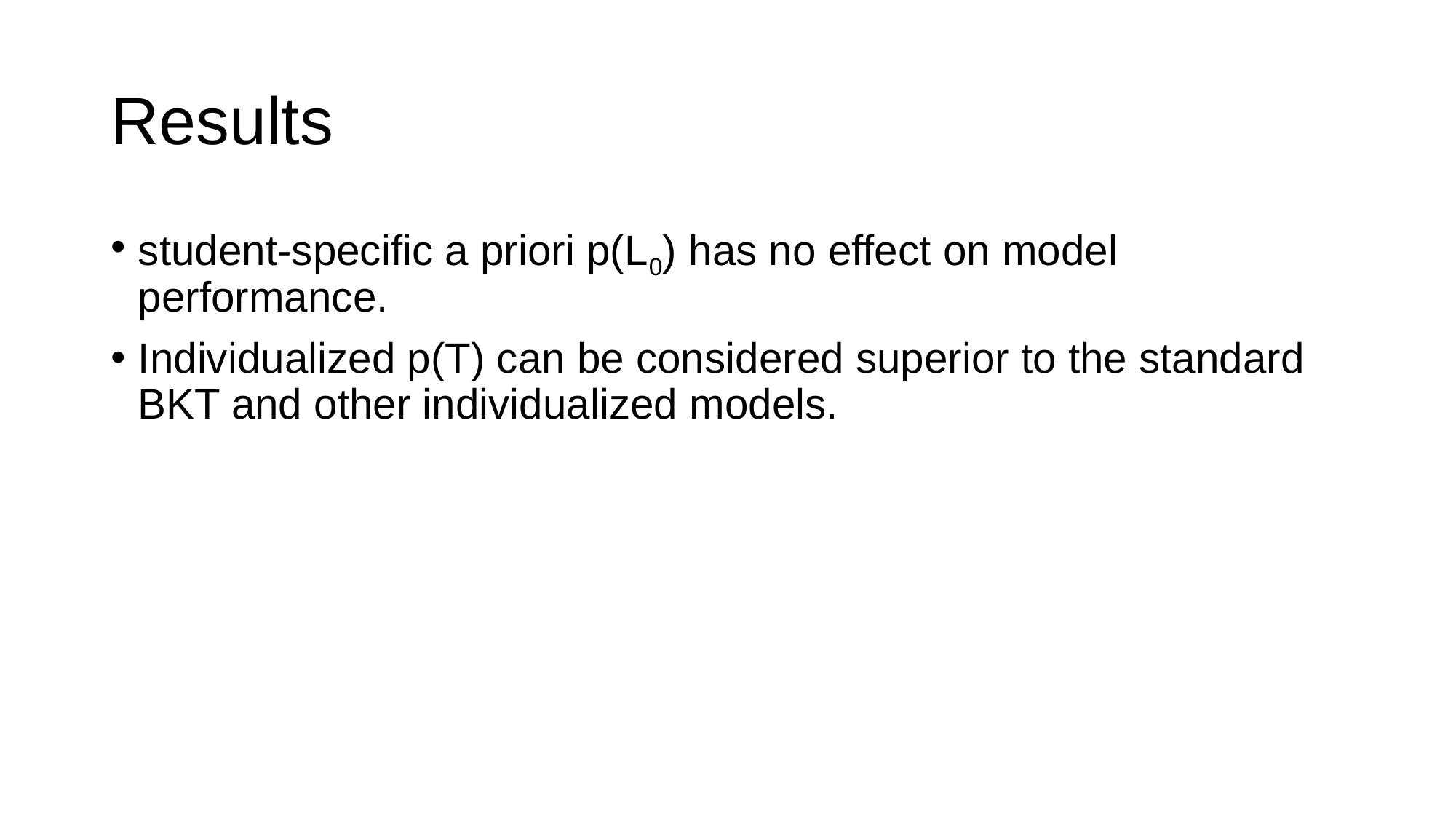

# Results
student-specific a priori p(L0) has no effect on model performance.
Individualized p(T) can be considered superior to the standard BKT and other individualized models.